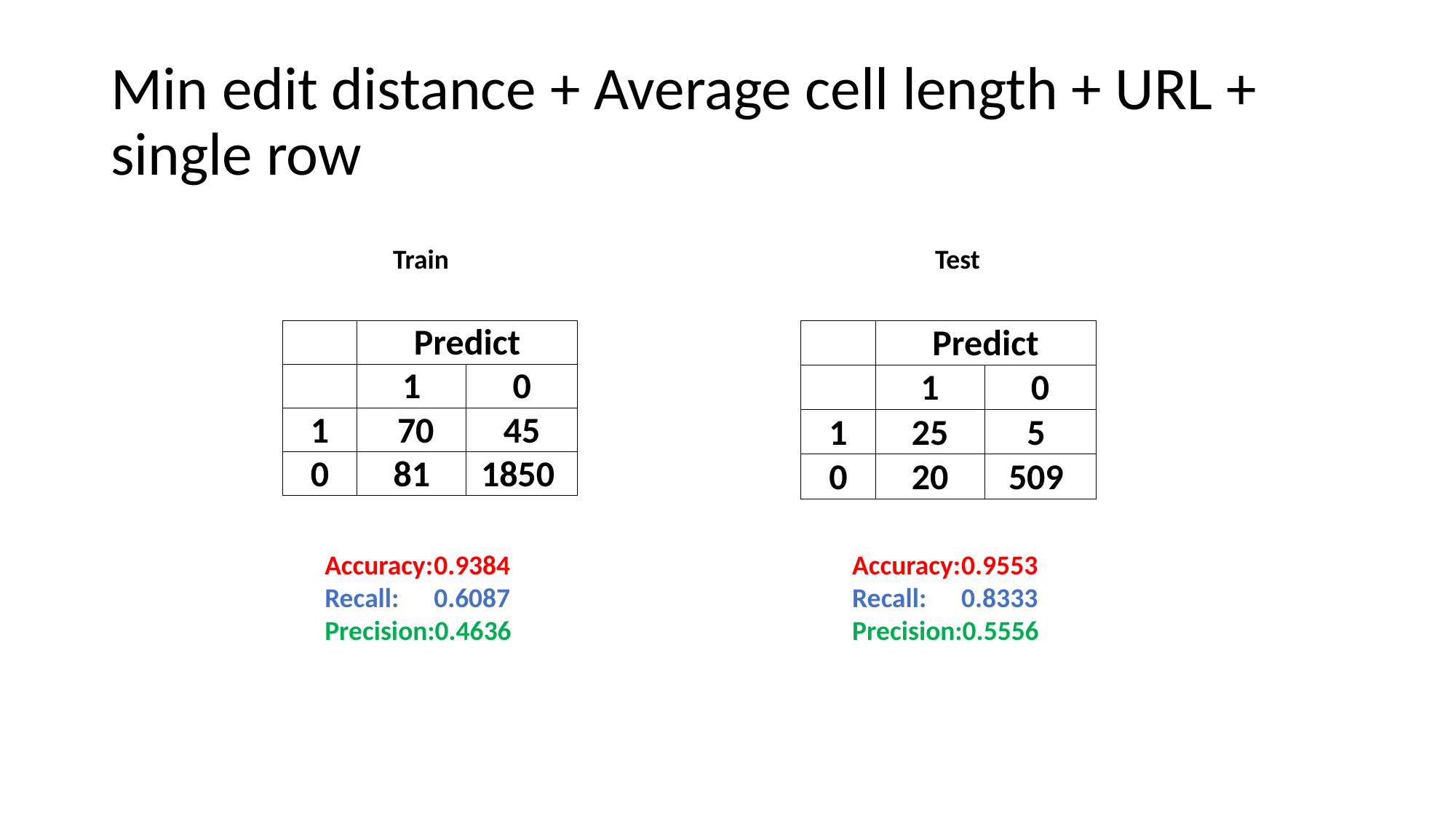

# Min edit distance + Average cell length + URL + single row
Train
Test
|  | Predict |  |
| --- | --- | --- |
|  | 1 | 0 |
| 1 | 70 | 45 |
| 0 | 81 | 1850 |
|  | Predict |  |
| --- | --- | --- |
|  | 1 | 0 |
| 1 | 25 | 5 |
| 0 | 20 | 509 |
Accuracy:	0.9384
Recall:	0.6087
Precision:0.4636
Accuracy:	0.9553
Recall:	0.8333
Precision:0.5556